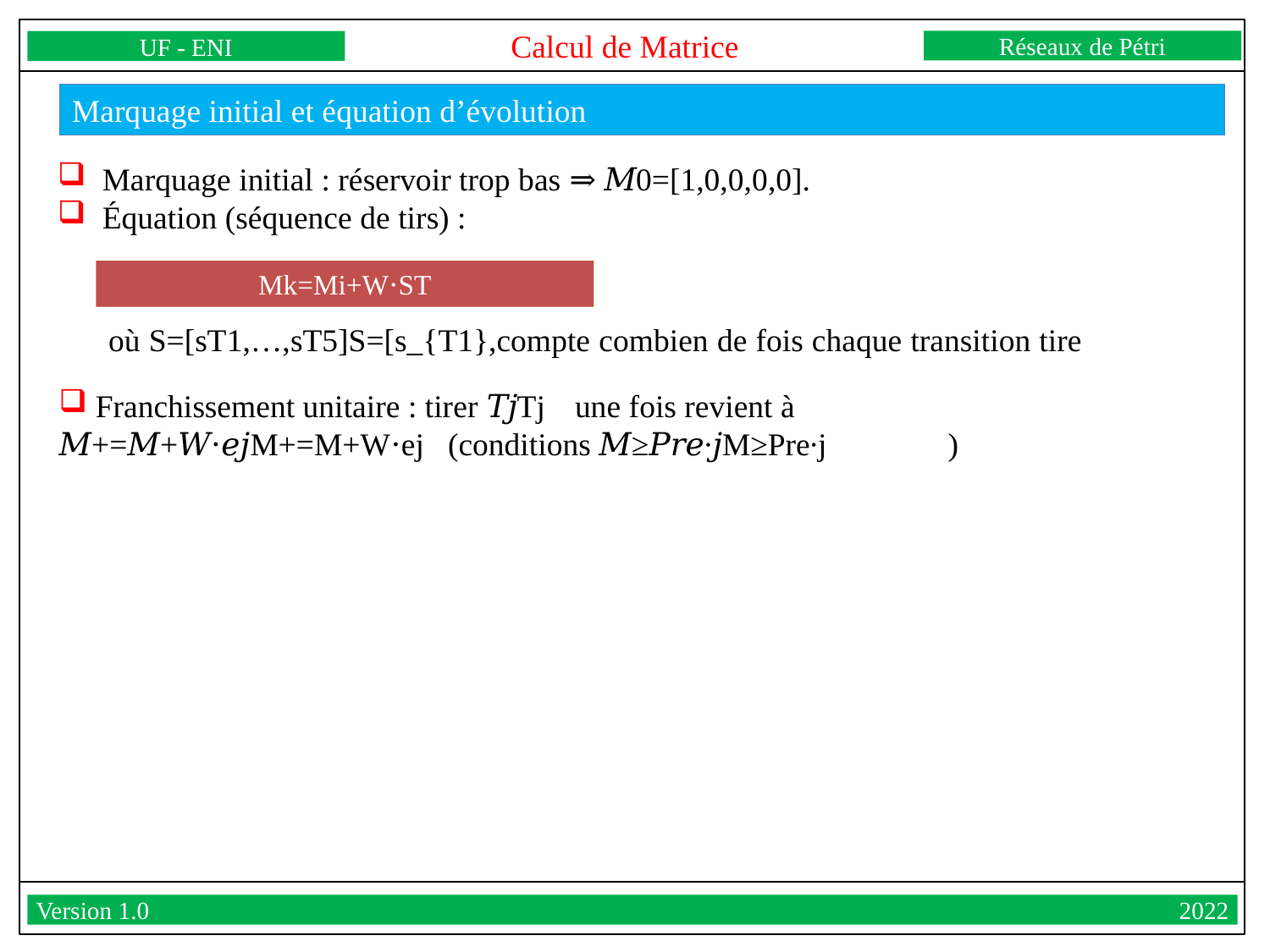

Calcul de Matrice
Réseaux de Pétri
UF - ENI
Version 1.0									2022
Marquage initial et équation d’évolution
  Marquage initial : réservoir trop bas ⇒ 𝑀0=[1,0,0,0,0].
  Équation (séquence de tirs) :

Mk​=Mi​+W⋅ST
où S=[sT1,…,sT5]S=[s_{T1},compte combien de fois chaque transition tire
 Franchissement unitaire : tirer 𝑇𝑗Tj	​ une fois revient à 𝑀+=𝑀+𝑊⋅𝑒𝑗M+=M+W⋅ej	​ (conditions 𝑀≥𝑃𝑟𝑒∙𝑗M≥Pre∙j	​)